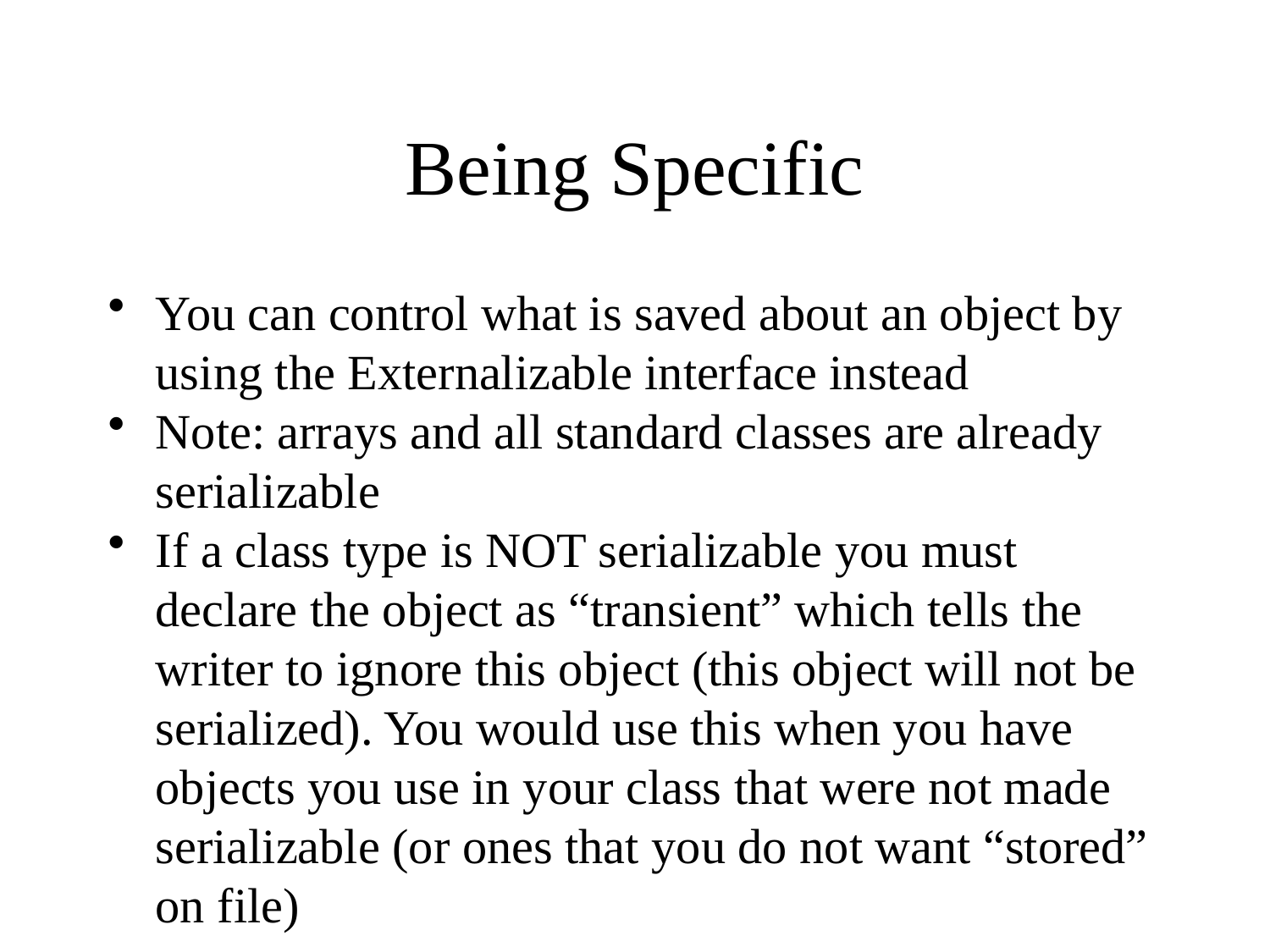

# Being Specific
You can control what is saved about an object by using the Externalizable interface instead
Note: arrays and all standard classes are already serializable
If a class type is NOT serializable you must declare the object as “transient” which tells the writer to ignore this object (this object will not be serialized). You would use this when you have objects you use in your class that were not made serializable (or ones that you do not want “stored” on file)